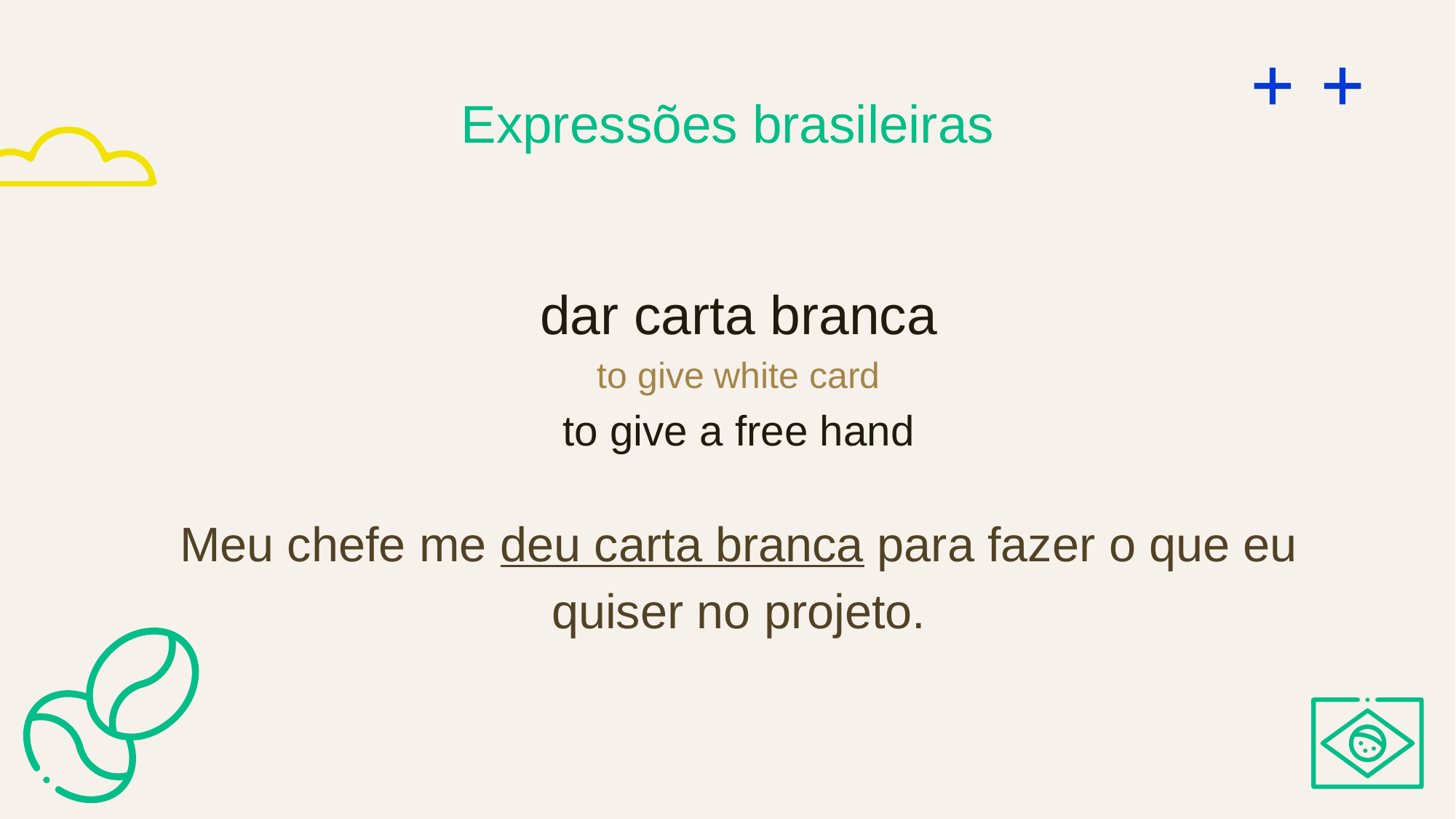

# Expressões brasileiras
dar carta branca
to give white card
to give a free hand

Meu chefe me deu carta branca para fazer o que eu quiser no projeto.